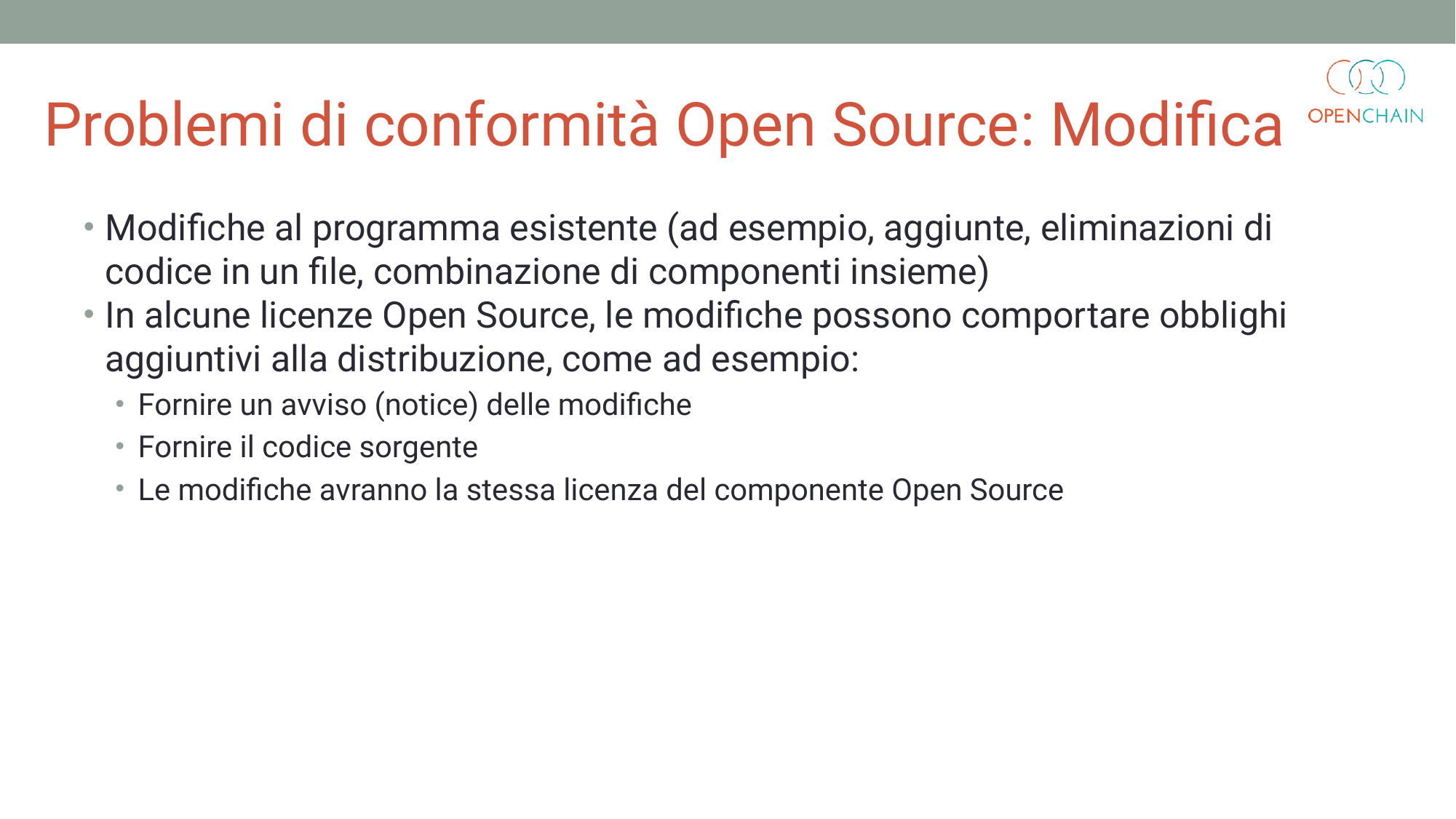

Problemi di conformità Open Source: Modifica
Modifiche al programma esistente (ad esempio, aggiunte, eliminazioni di codice in un file, combinazione di componenti insieme)
In alcune licenze Open Source, le modifiche possono comportare obblighi aggiuntivi alla distribuzione, come ad esempio:
Fornire un avviso (notice) delle modifiche
Fornire il codice sorgente
Le modifiche avranno la stessa licenza del componente Open Source